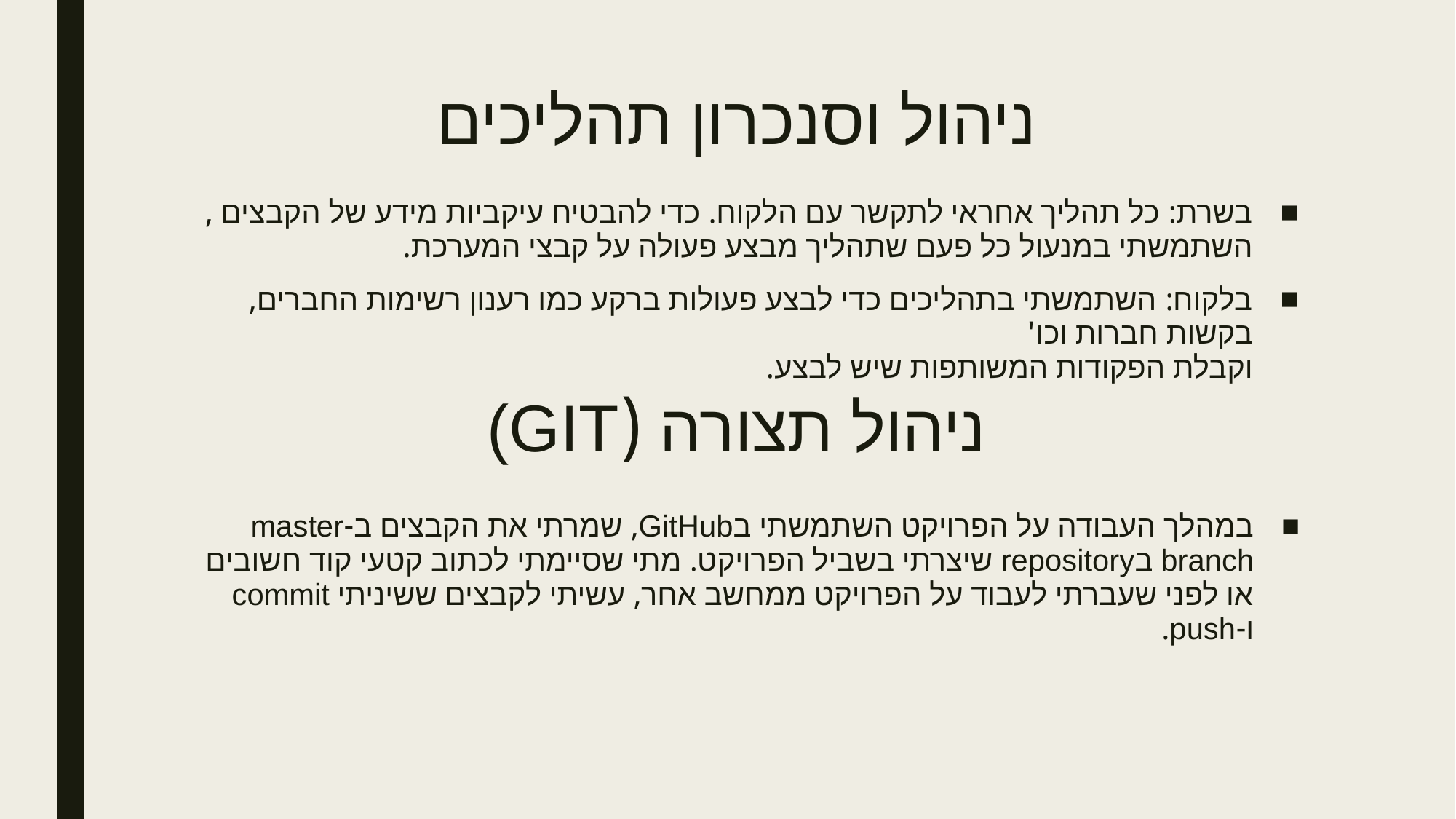

# ניהול וסנכרון תהליכים
בשרת: כל תהליך אחראי לתקשר עם הלקוח. כדי להבטיח עיקביות מידע של הקבצים , השתמשתי במנעול כל פעם שתהליך מבצע פעולה על קבצי המערכת.
בלקוח: השתמשתי בתהליכים כדי לבצע פעולות ברקע כמו רענון רשימות החברים, בקשות חברות וכו'
וקבלת הפקודות המשותפות שיש לבצע.
ניהול תצורה (GIT)
במהלך העבודה על הפרויקט השתמשתי בGitHub, שמרתי את הקבצים ב-master branch בrepository שיצרתי בשביל הפרויקט. מתי שסיימתי לכתוב קטעי קוד חשובים או לפני שעברתי לעבוד על הפרויקט ממחשב אחר, עשיתי לקבצים ששיניתי commit ו-push.